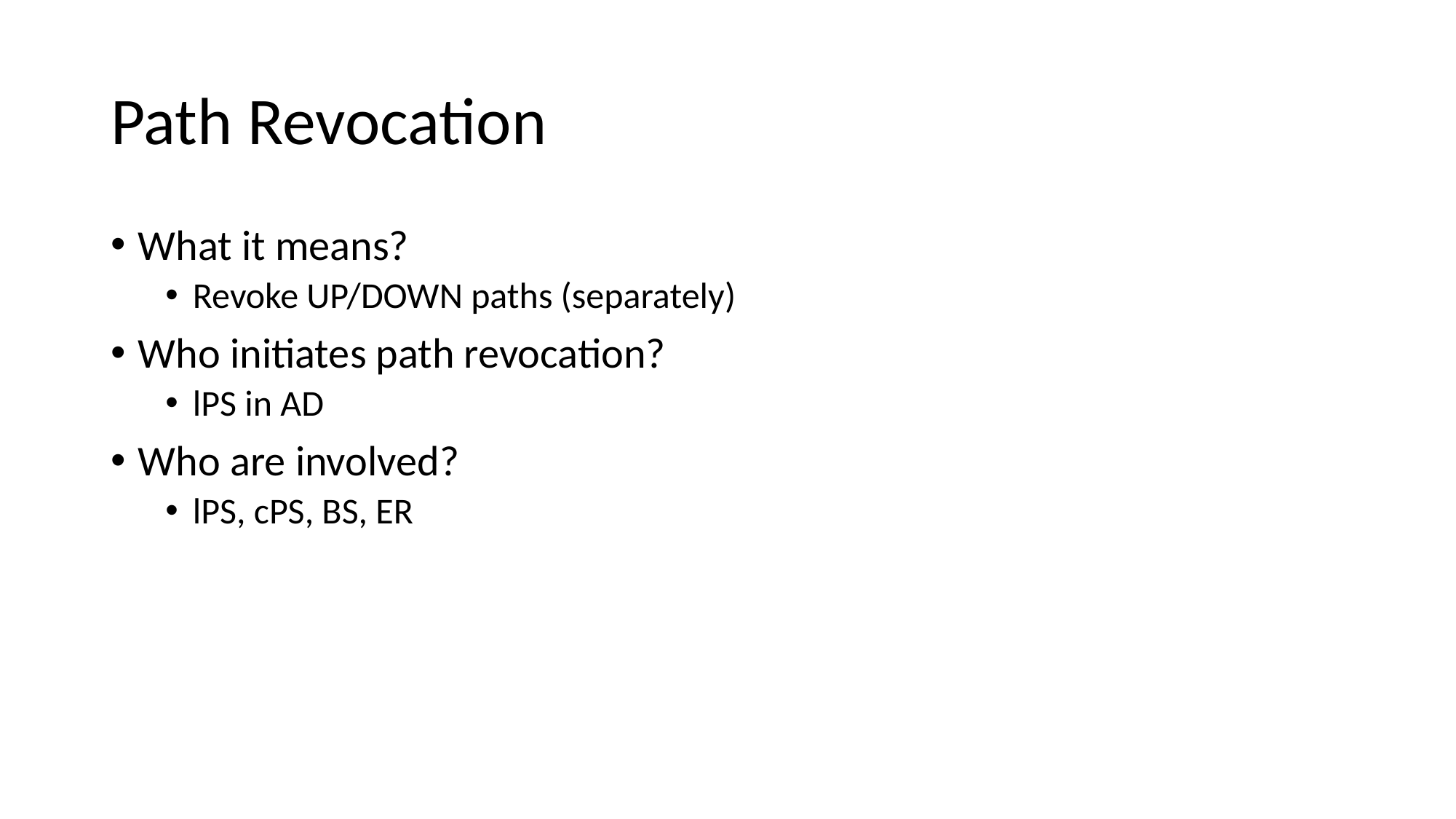

# Path Revocation
What it means?
Revoke UP/DOWN paths (separately)
Who initiates path revocation?
lPS in AD
Who are involved?
lPS, cPS, BS, ER